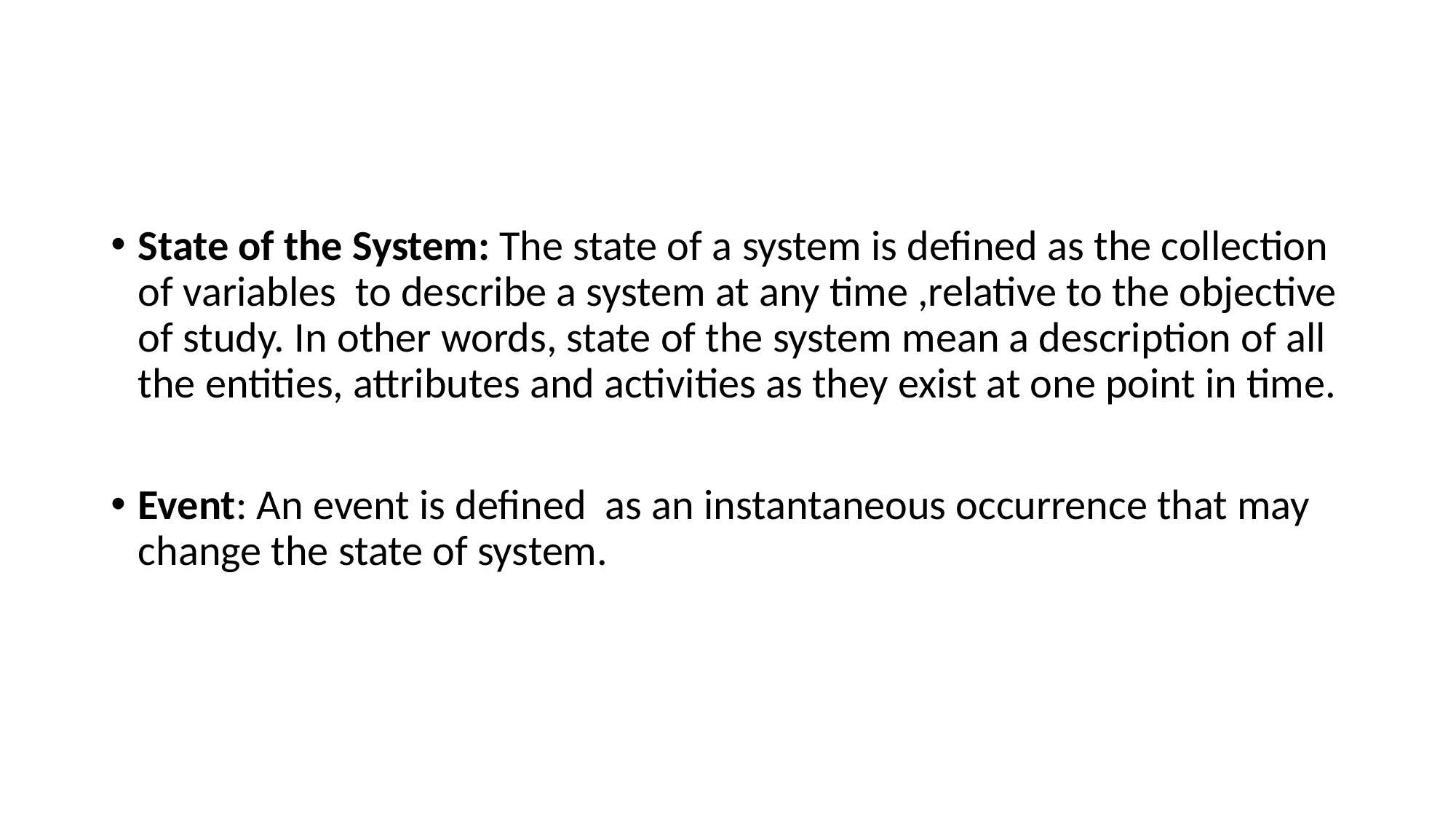

State of the System: The state of a system is defined as the collection of variables  to describe a system at any time ,relative to the objective of study. In other words, state of the system mean a description of all the entities, attributes and activities as they exist at one point in time.

Event: An event is defined  as an instantaneous occurrence that may change the state of system.